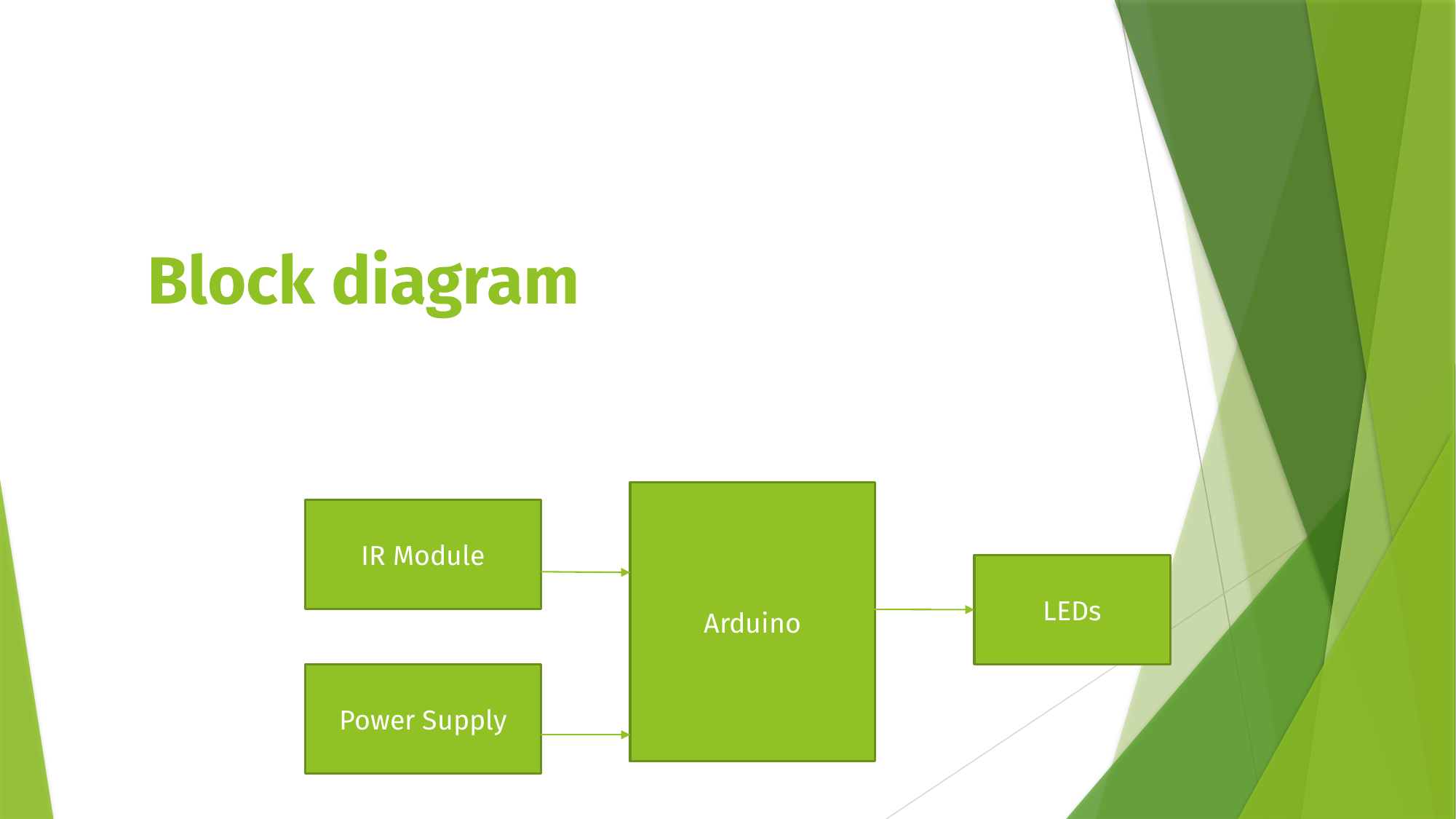

# Block diagram
Arduino
IR Module
LEDs
Power Supply